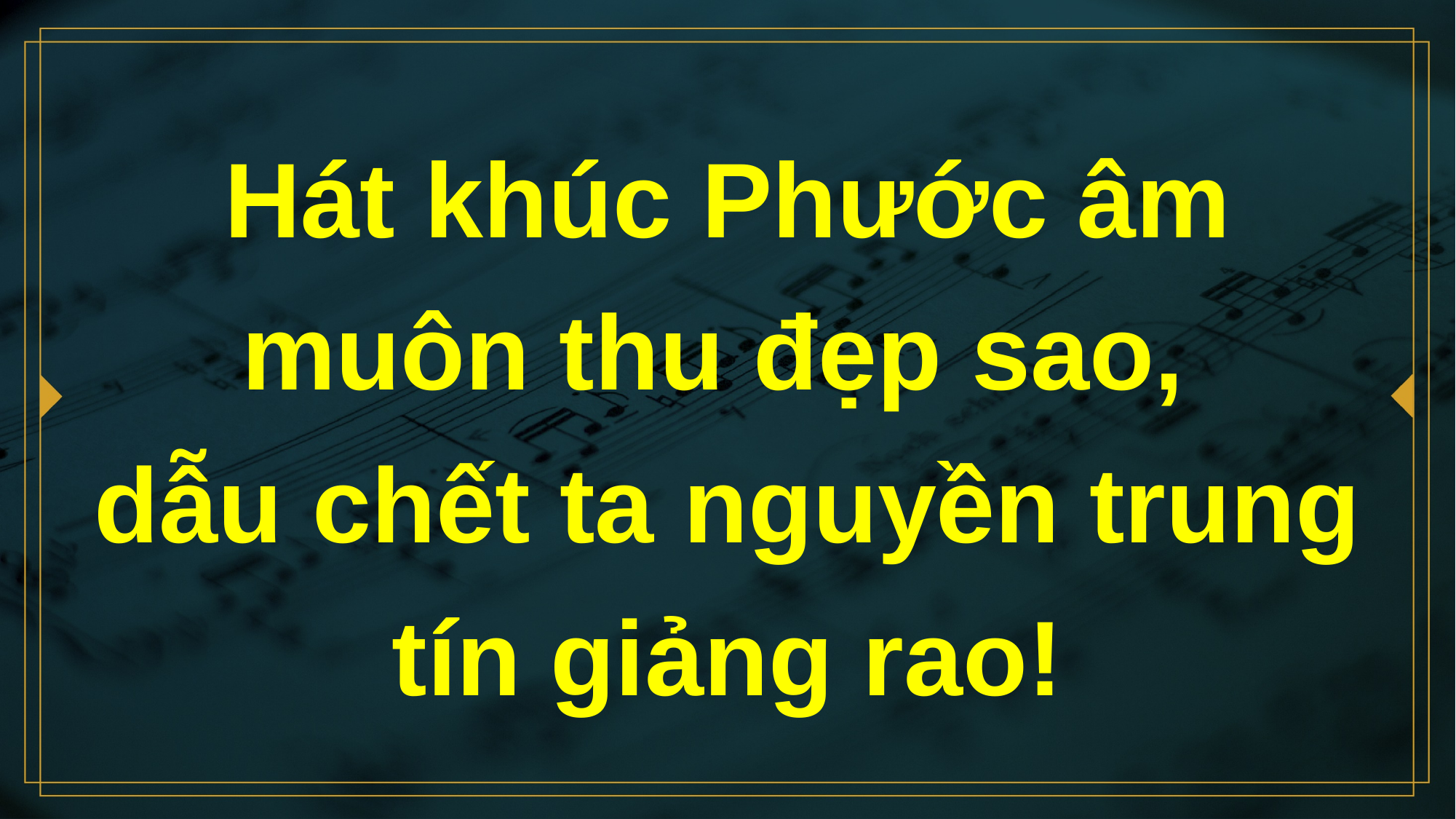

# Hát khúc Phước âm muôn thu đẹp sao, dẫu chết ta nguyền trung tín giảng rao!